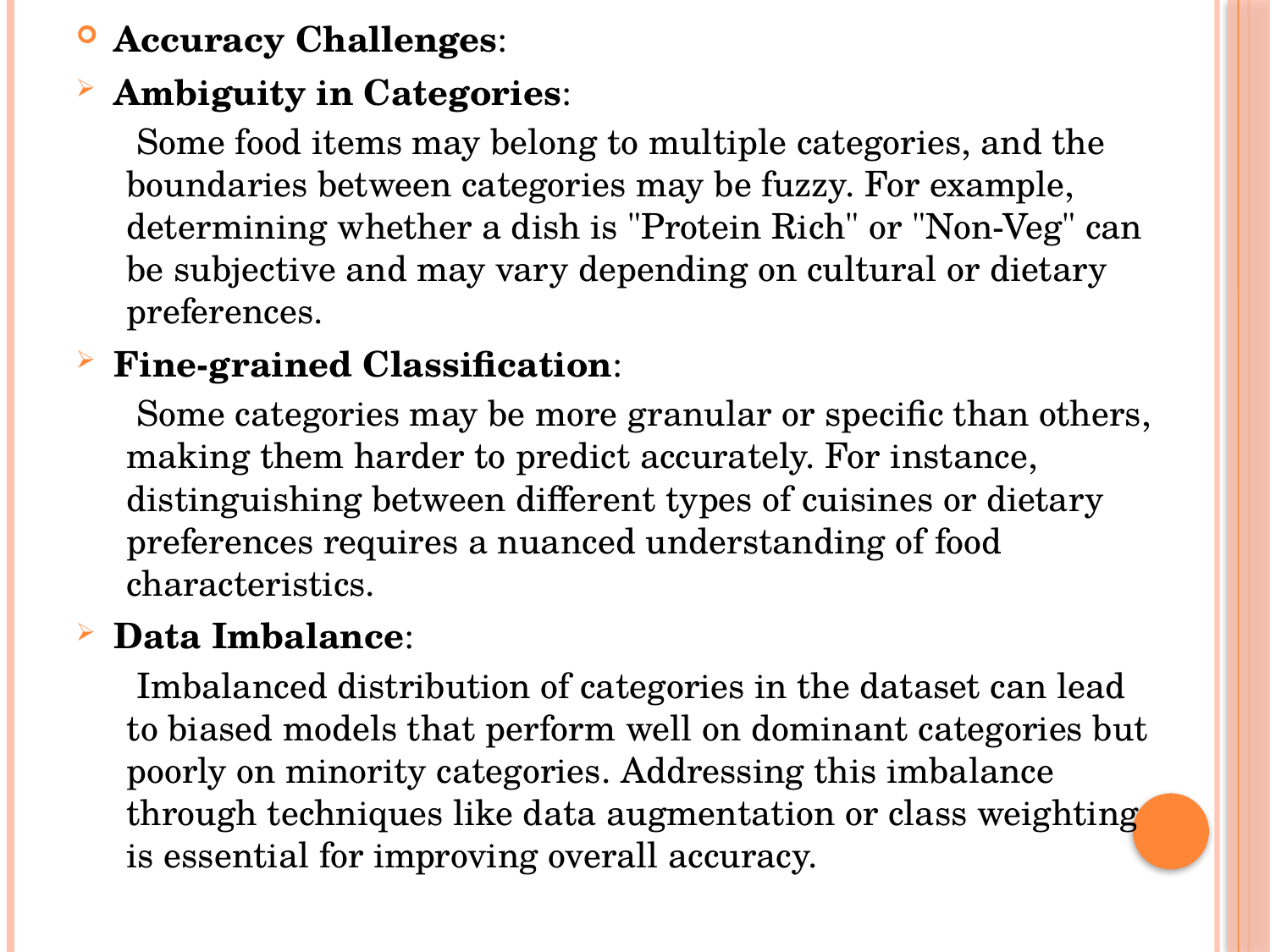

Accuracy Challenges:
Ambiguity in Categories:
 Some food items may belong to multiple categories, and the boundaries between categories may be fuzzy. For example, determining whether a dish is "Protein Rich" or "Non-Veg" can be subjective and may vary depending on cultural or dietary preferences.
Fine-grained Classification:
 Some categories may be more granular or specific than others, making them harder to predict accurately. For instance, distinguishing between different types of cuisines or dietary preferences requires a nuanced understanding of food characteristics.
Data Imbalance:
 Imbalanced distribution of categories in the dataset can lead to biased models that perform well on dominant categories but poorly on minority categories. Addressing this imbalance through techniques like data augmentation or class weighting is essential for improving overall accuracy.